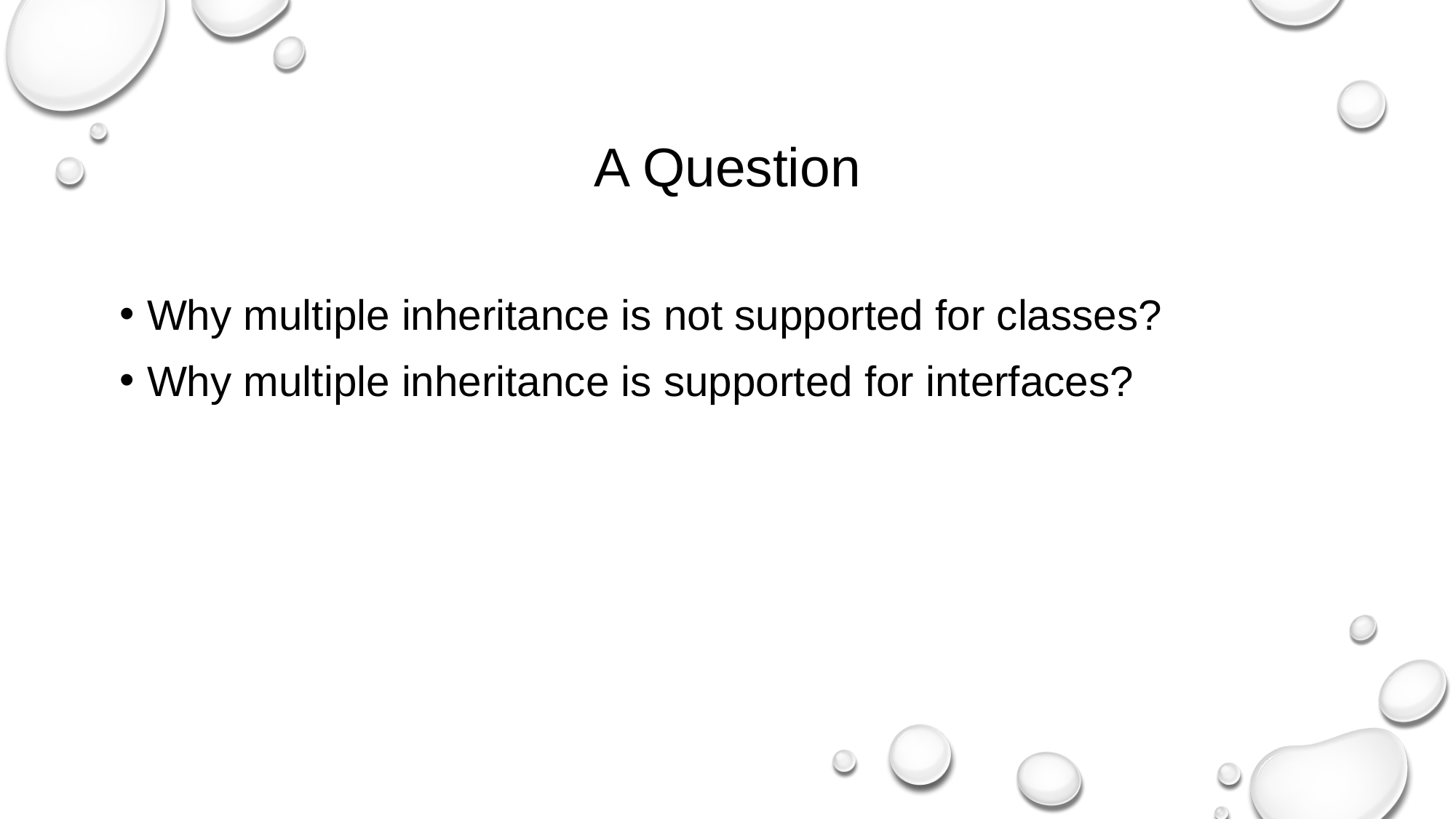

A Question
Why multiple inheritance is not supported for classes?
Why multiple inheritance is supported for interfaces?